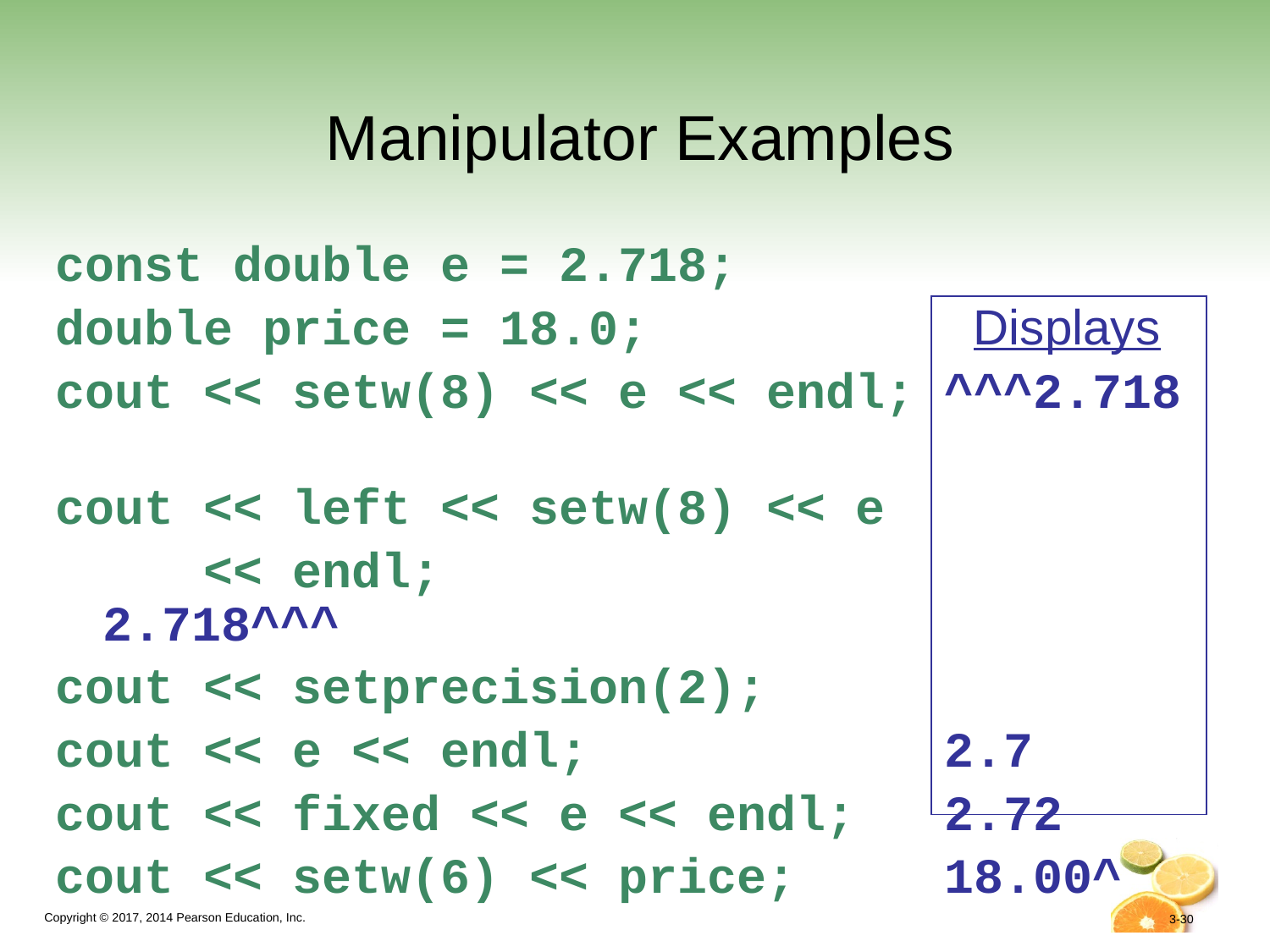

# Manipulator Examples
const double e = 2.718;
double price = 18.0;           Displays
cout << setw(8) << e << endl; ^^^2.718
cout << left << setw(8) << e
     << endl;   				2.718^^^
cout << setprecision(2);
cout << e << endl;            2.7
cout << fixed << e << endl;   2.72
cout << setw(6) << price;     18.00^

3-30